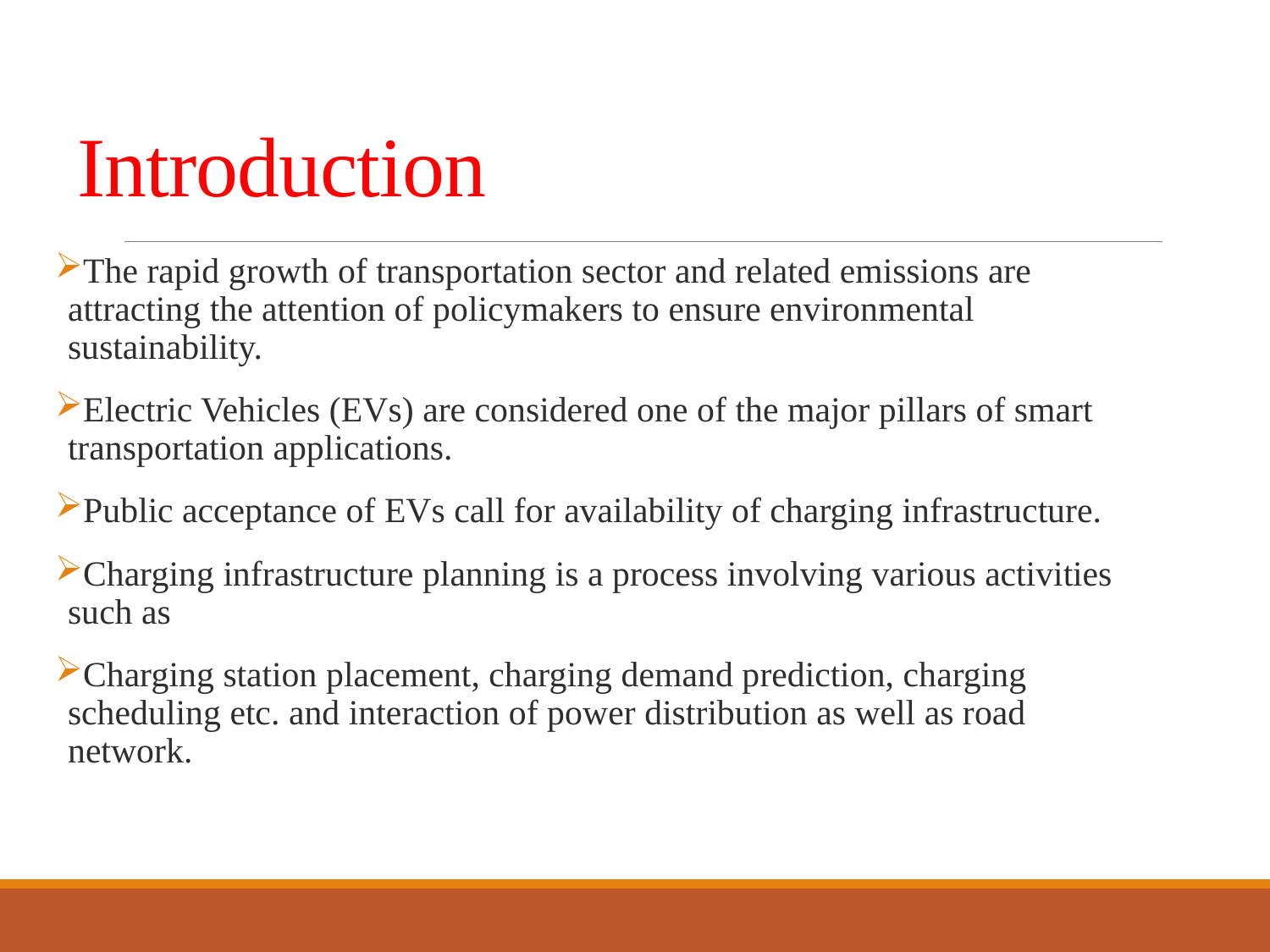

# Introduction
The rapid growth of transportation sector and related emissions are attracting the attention of policymakers to ensure environmental sustainability.
Electric Vehicles (EVs) are considered one of the major pillars of smart transportation applications.
Public acceptance of EVs call for availability of charging infrastructure.
Charging infrastructure planning is a process involving various activities such as
Charging station placement, charging demand prediction, charging scheduling etc. and interaction of power distribution as well as road network.

3